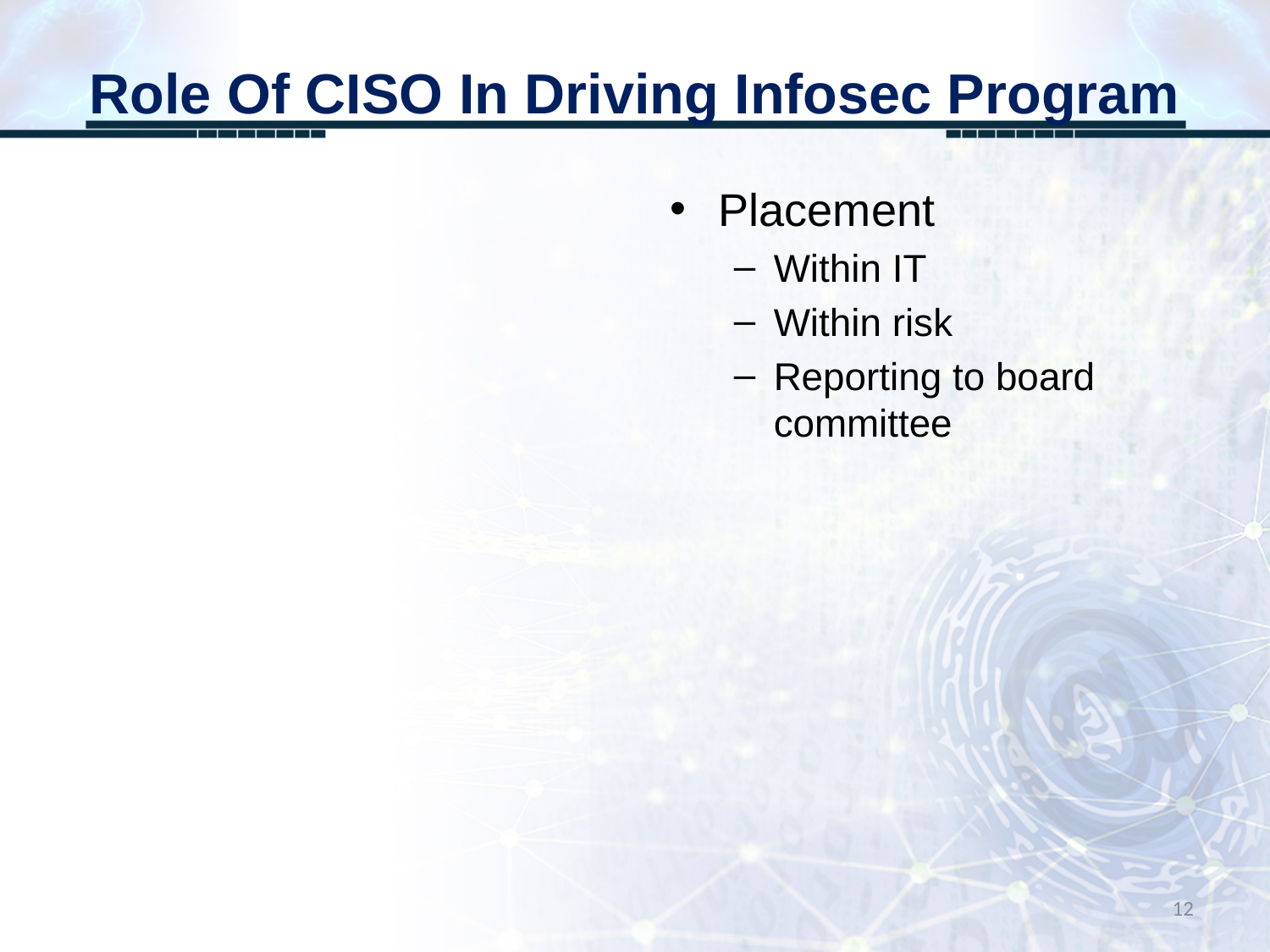

# Role Of CISO In Driving Infosec Program
Placement
Within IT
Within risk
Reporting to board committee
12